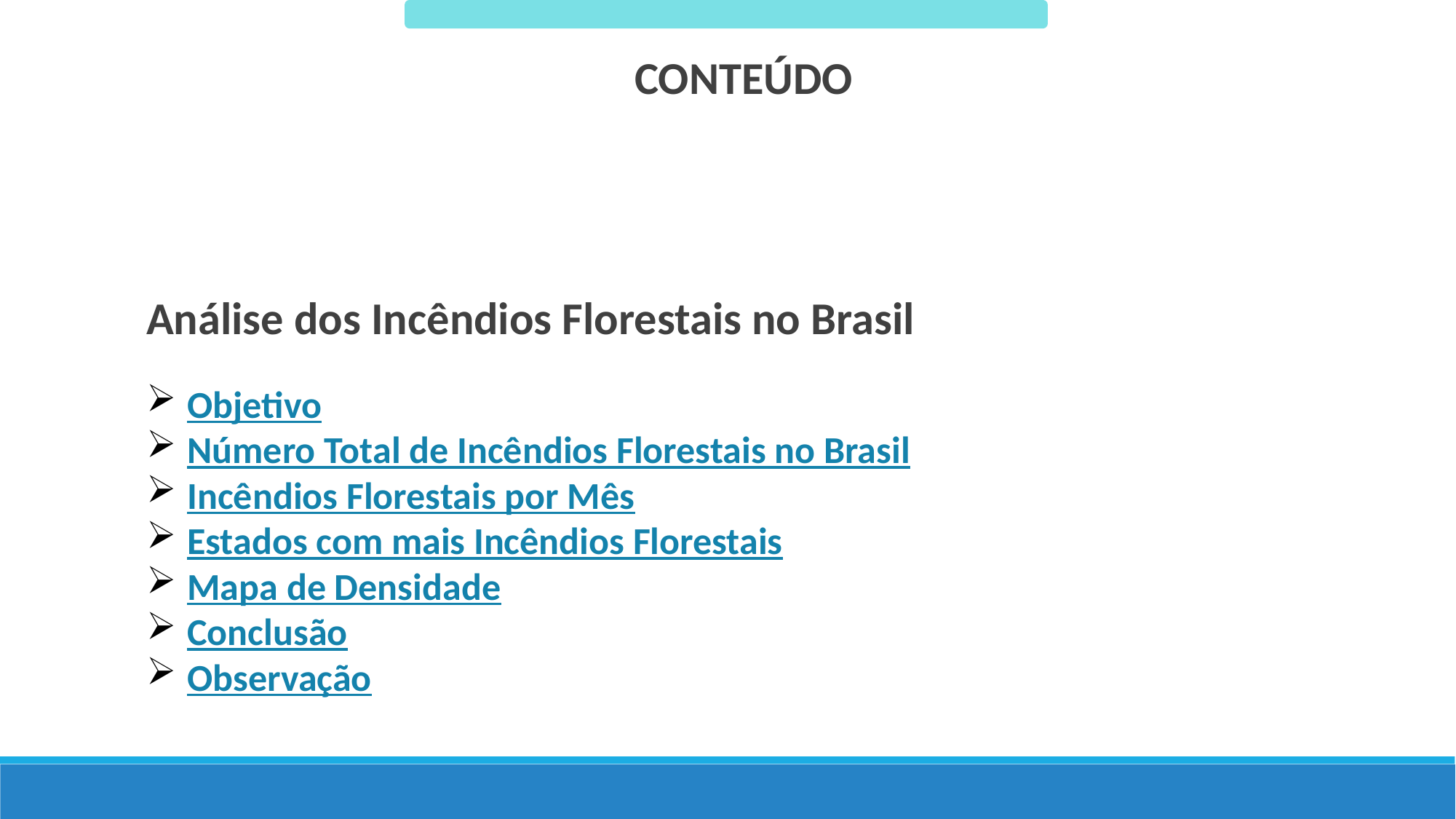

CONTEÚDO
Análise dos Incêndios Florestais no Brasil

Objetivo
Número Total de Incêndios Florestais no Brasil
Incêndios Florestais por Mês
Estados com mais Incêndios Florestais
Mapa de Densidade
Conclusão
Observação